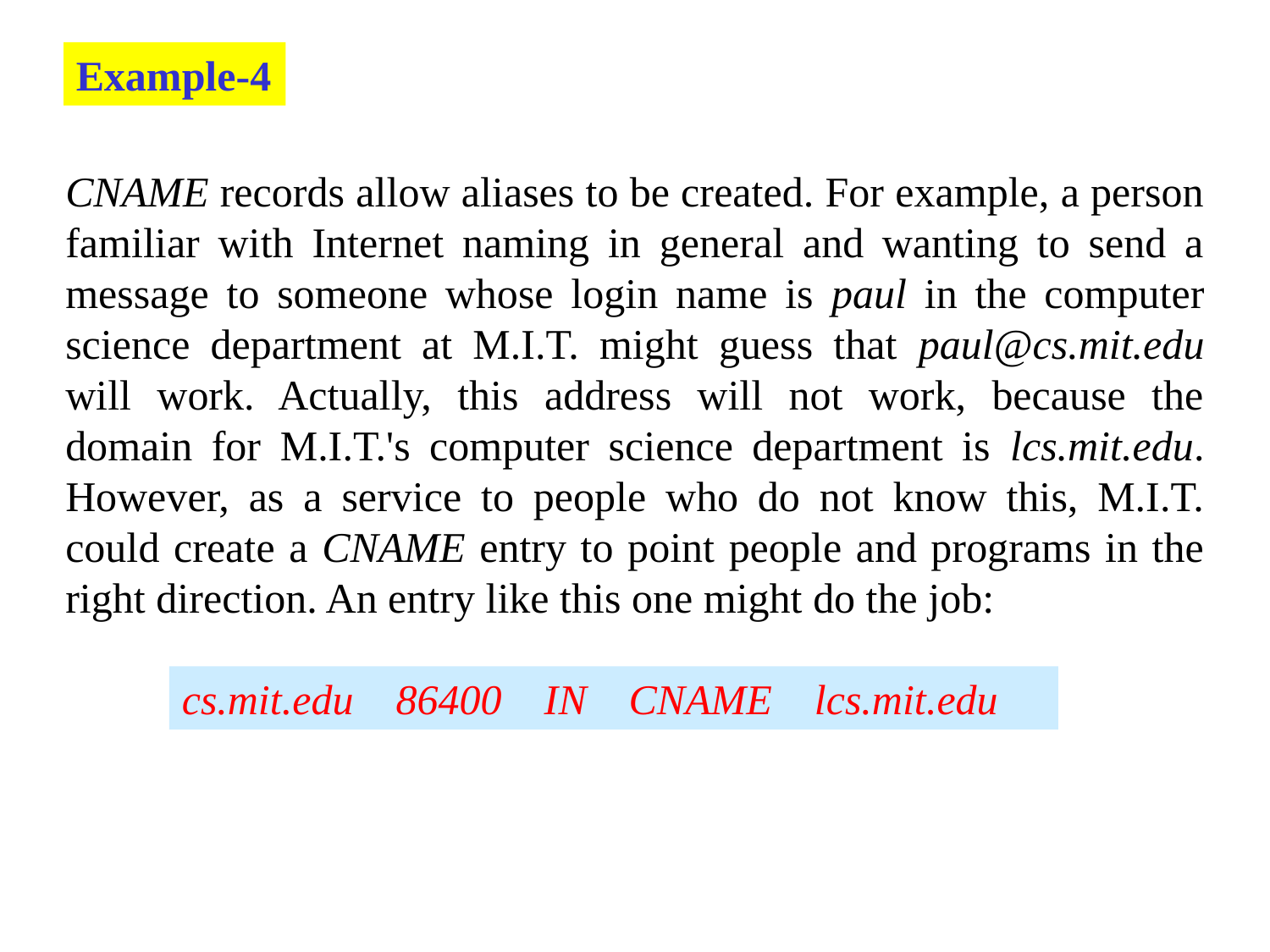

Example-4
CNAME records allow aliases to be created. For example, a person familiar with Internet naming in general and wanting to send a message to someone whose login name is paul in the computer science department at M.I.T. might guess that paul@cs.mit.edu will work. Actually, this address will not work, because the domain for M.I.T.'s computer science department is lcs.mit.edu. However, as a service to people who do not know this, M.I.T. could create a CNAME entry to point people and programs in the right direction. An entry like this one might do the job:

cs.mit.edu    86400    IN    CNAME    lcs.mit.edu